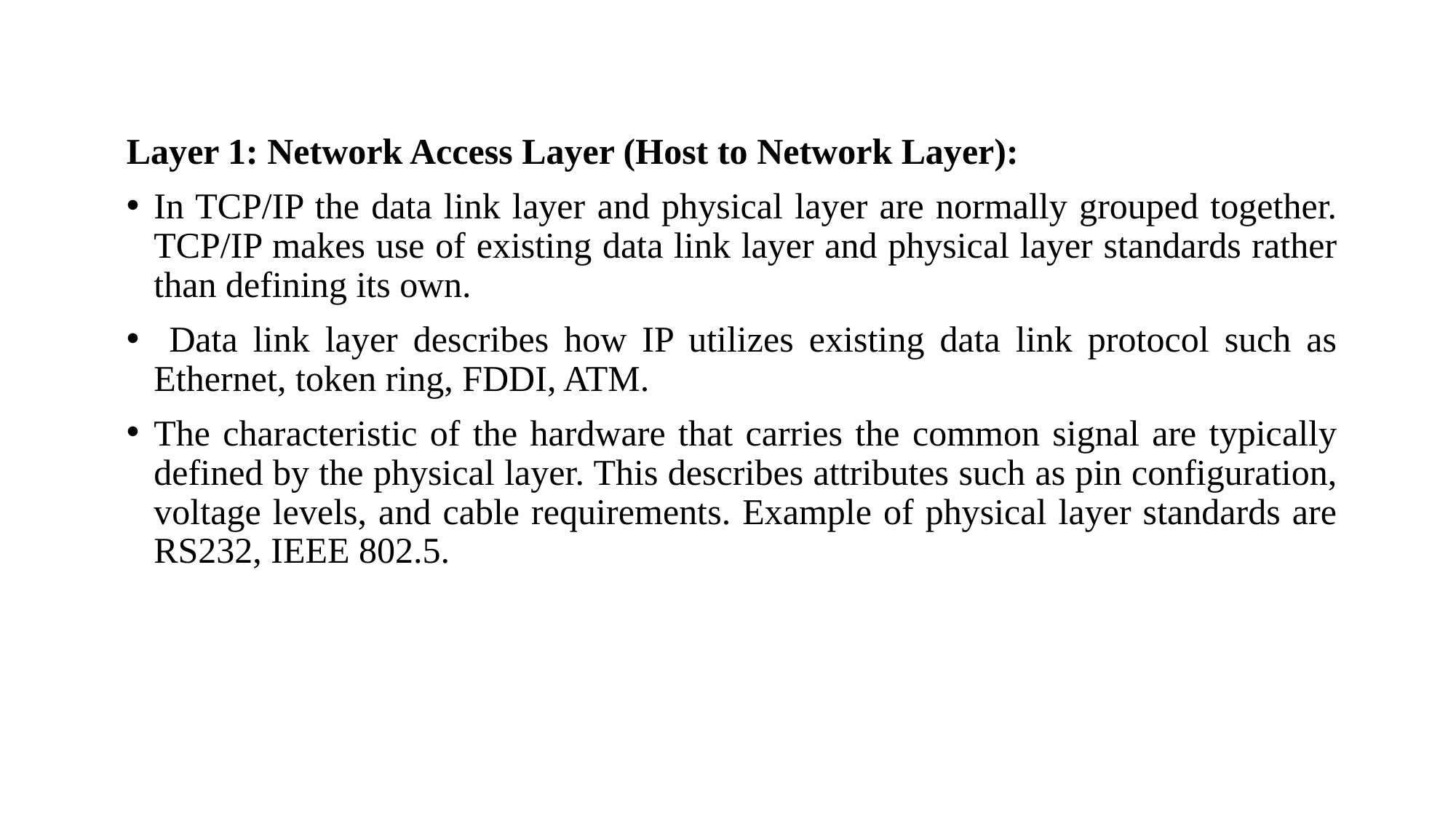

#
Layer 1: Network Access Layer (Host to Network Layer):
In TCP/IP the data link layer and physical layer are normally grouped together. TCP/IP makes use of existing data link layer and physical layer standards rather than defining its own.
 Data link layer describes how IP utilizes existing data link protocol such as Ethernet, token ring, FDDI, ATM.
The characteristic of the hardware that carries the common signal are typically defined by the physical layer. This describes attributes such as pin configuration, voltage levels, and cable requirements. Example of physical layer standards are RS232, IEEE 802.5.